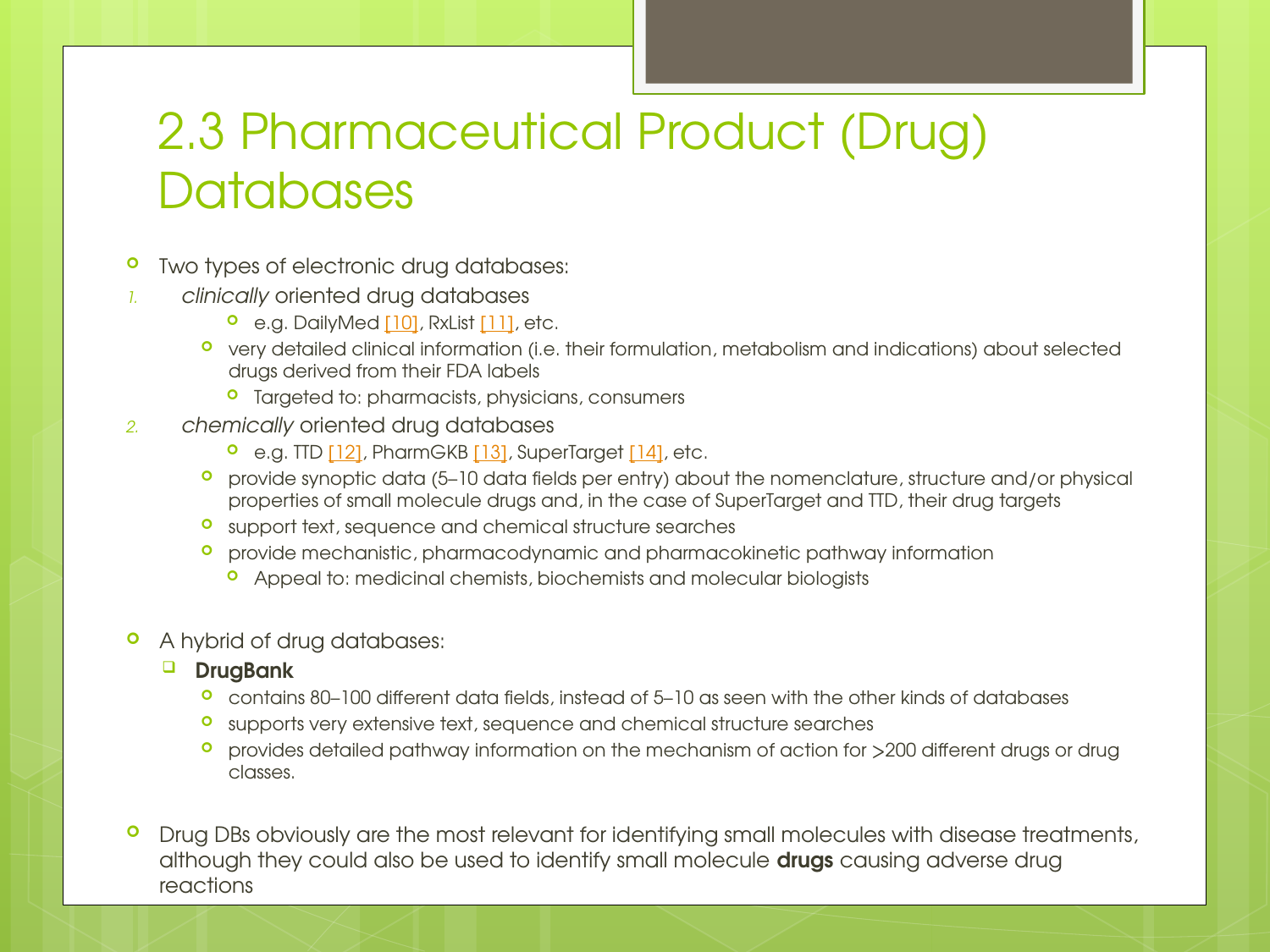

# 2.3 Pharmaceutical Product (Drug) Databases
Two types of electronic drug databases:
clinically oriented drug databases
e.g. DailyMed [10], RxList [11], etc.
very detailed clinical information (i.e. their formulation, metabolism and indications) about selected drugs derived from their FDA labels
Targeted to: pharmacists, physicians, consumers
chemically oriented drug databases
e.g. TTD [12], PharmGKB [13], SuperTarget [14], etc.
provide synoptic data (5–10 data fields per entry) about the nomenclature, structure and/or physical properties of small molecule drugs and, in the case of SuperTarget and TTD, their drug targets
support text, sequence and chemical structure searches
provide mechanistic, pharmacodynamic and pharmacokinetic pathway information
Appeal to: medicinal chemists, biochemists and molecular biologists

A hybrid of drug databases:
DrugBank
contains 80–100 different data fields, instead of 5–10 as seen with the other kinds of databases
supports very extensive text, sequence and chemical structure searches
provides detailed pathway information on the mechanism of action for >200 different drugs or drug classes.

Drug DBs obviously are the most relevant for identifying small molecules with disease treatments, although they could also be used to identify small molecule drugs causing adverse drug reactions